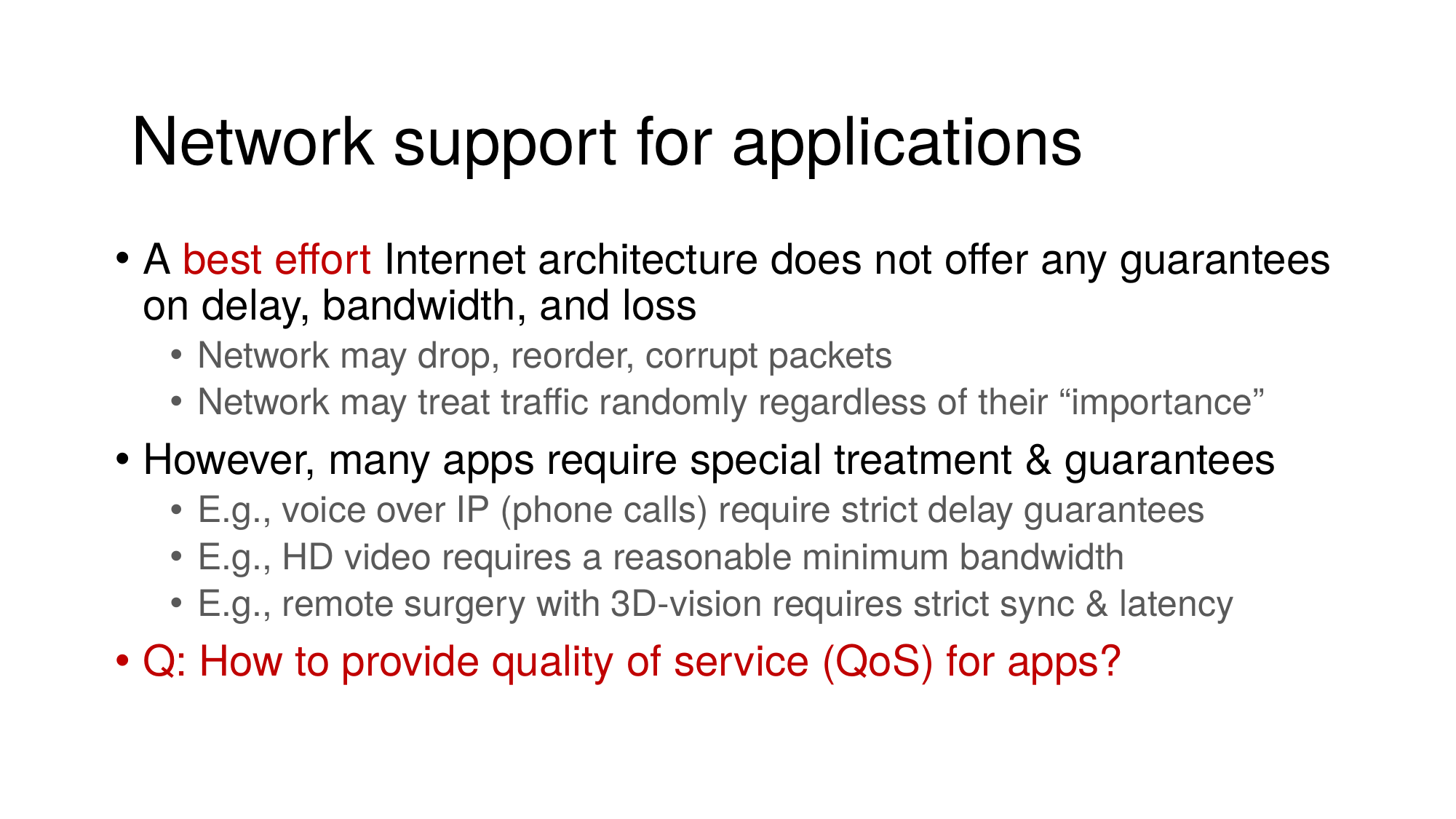

# Network support for applications
A best effort Internet architecture does not offer any guarantees on delay, bandwidth, and loss
Network may drop, reorder, corrupt packets
Network may treat traffic randomly regardless of their “importance”
However, many apps require special treatment & guarantees
E.g., voice over IP (phone calls) require strict delay guarantees
E.g., HD video requires a reasonable minimum bandwidth
E.g., remote surgery with 3D-vision requires strict sync & latency
Q: How to provide quality of service (QoS) for apps?